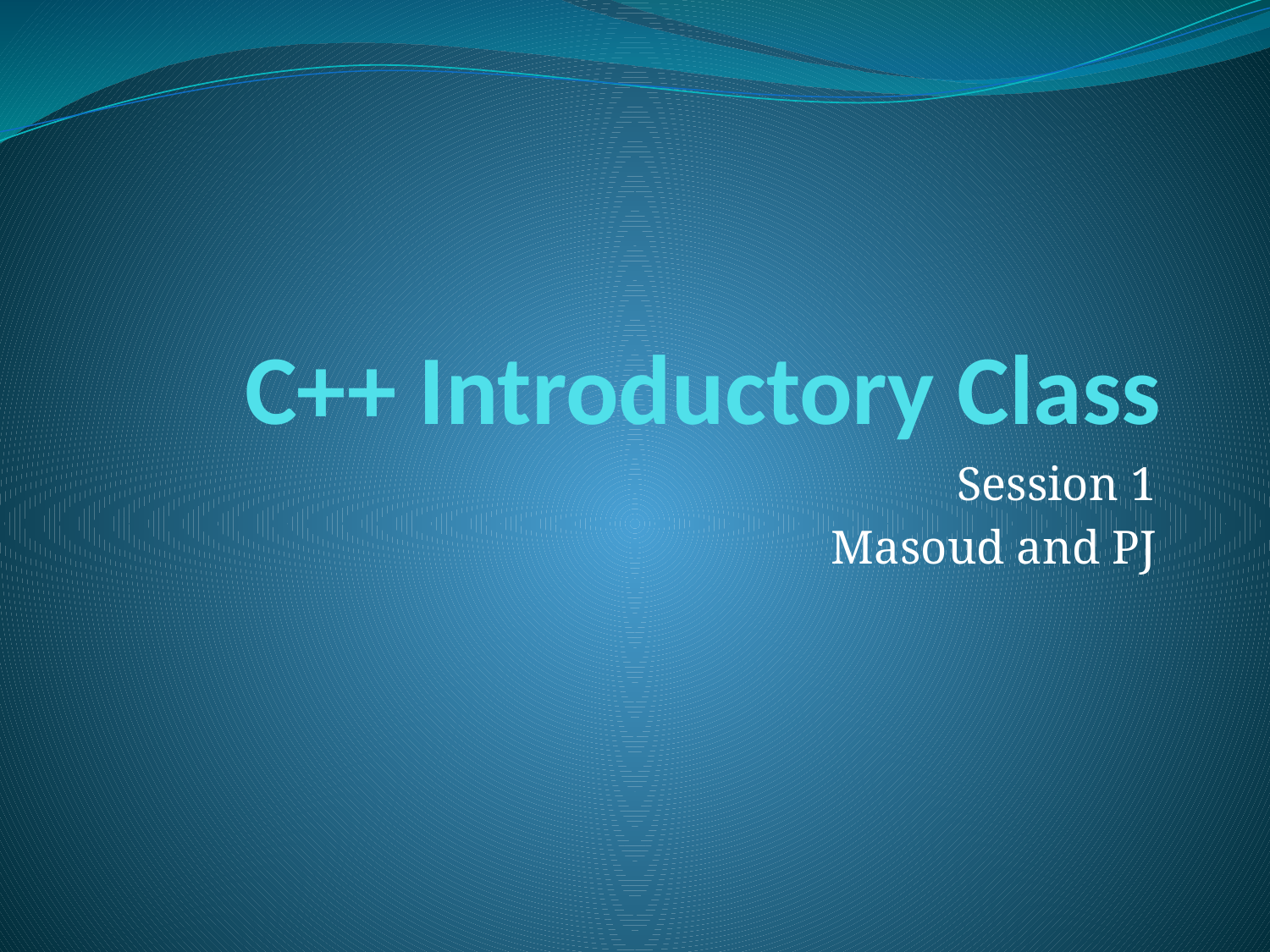

# C++ Introductory Class
Session 1
Masoud and PJ